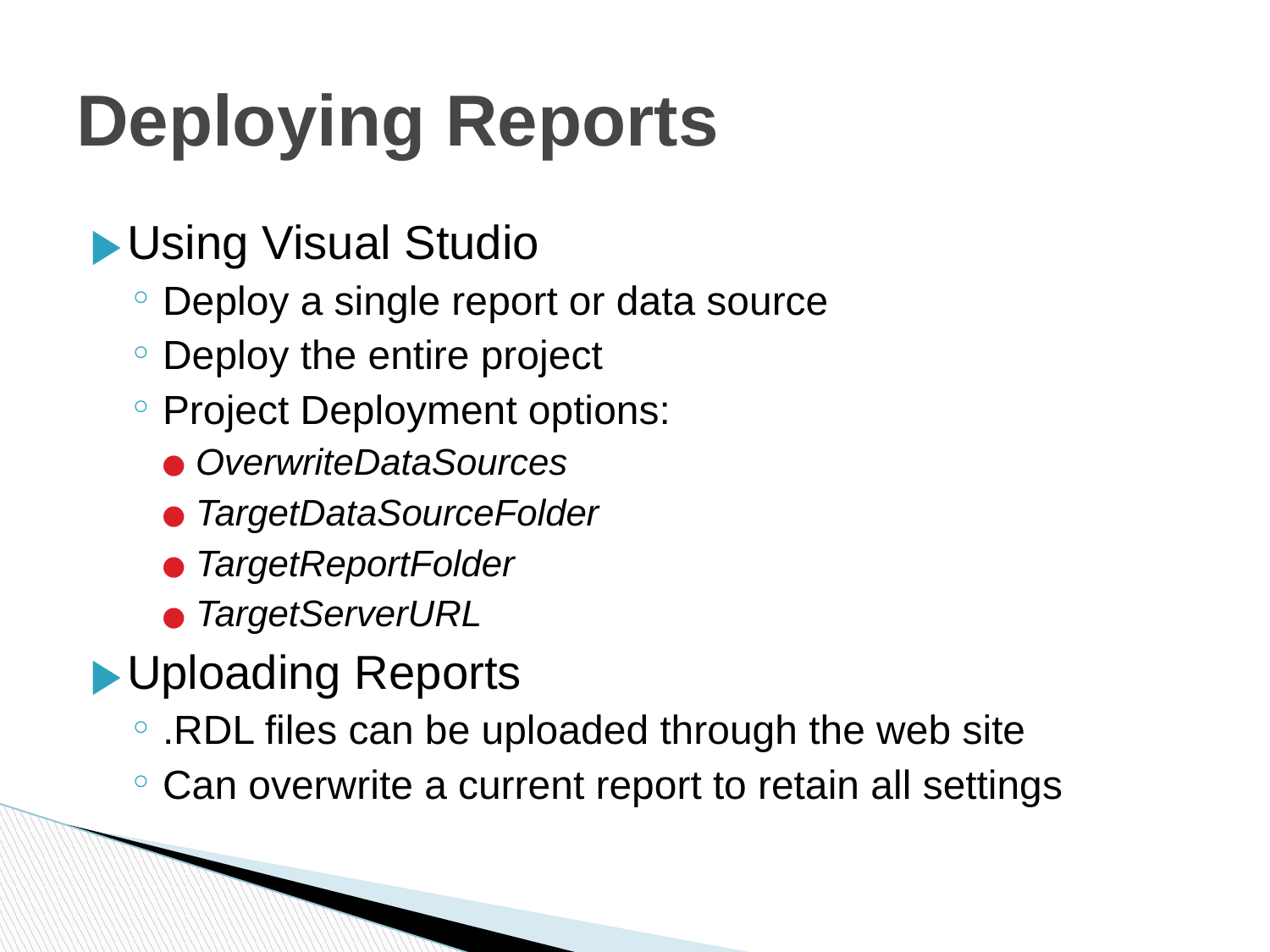

# Deploying Reports
Using Visual Studio
Deploy a single report or data source
Deploy the entire project
Project Deployment options:
OverwriteDataSources
TargetDataSourceFolder
TargetReportFolder
TargetServerURL
Uploading Reports
.RDL files can be uploaded through the web site
Can overwrite a current report to retain all settings